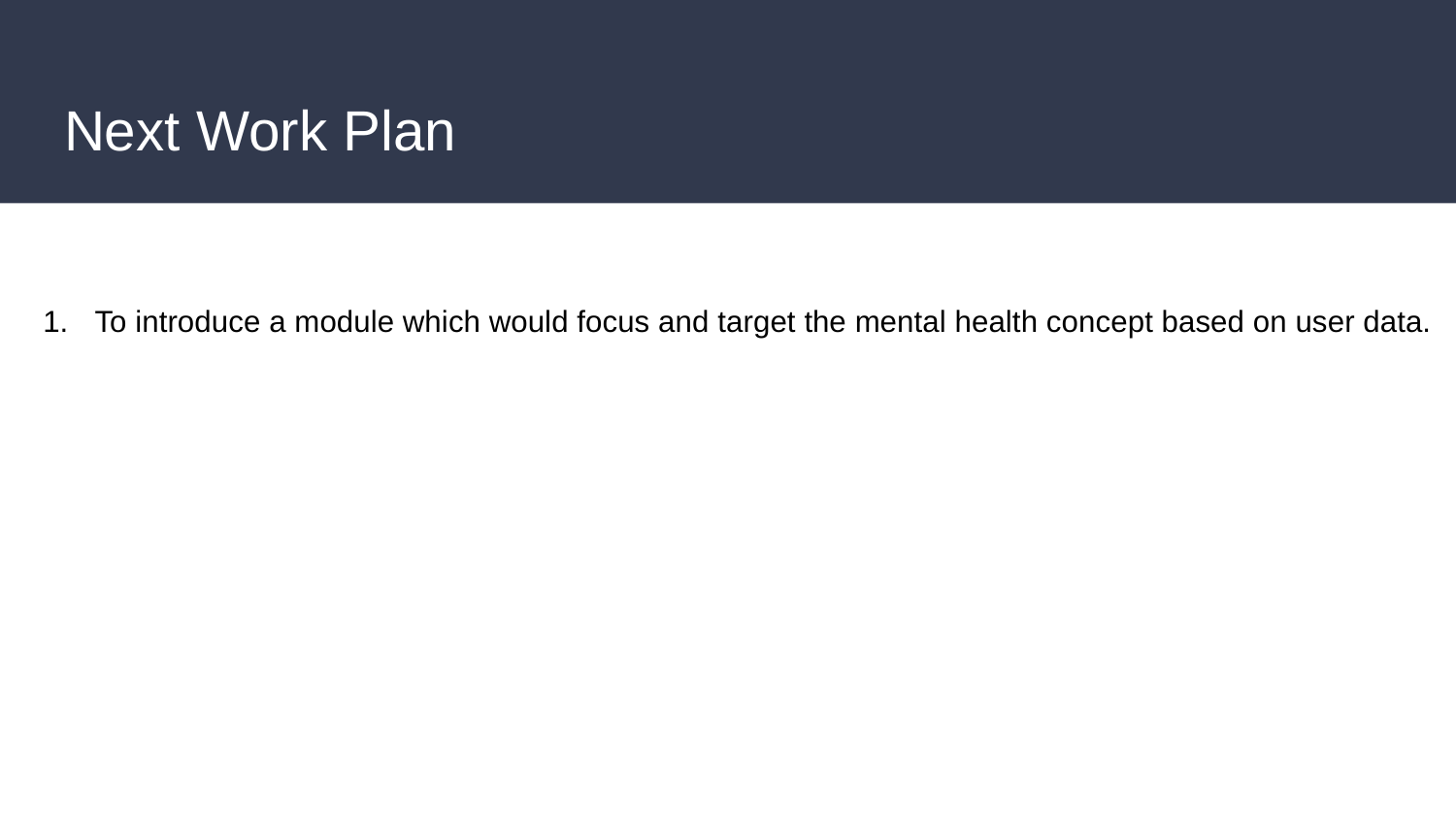

# Next Work Plan
To introduce a module which would focus and target the mental health concept based on user data.